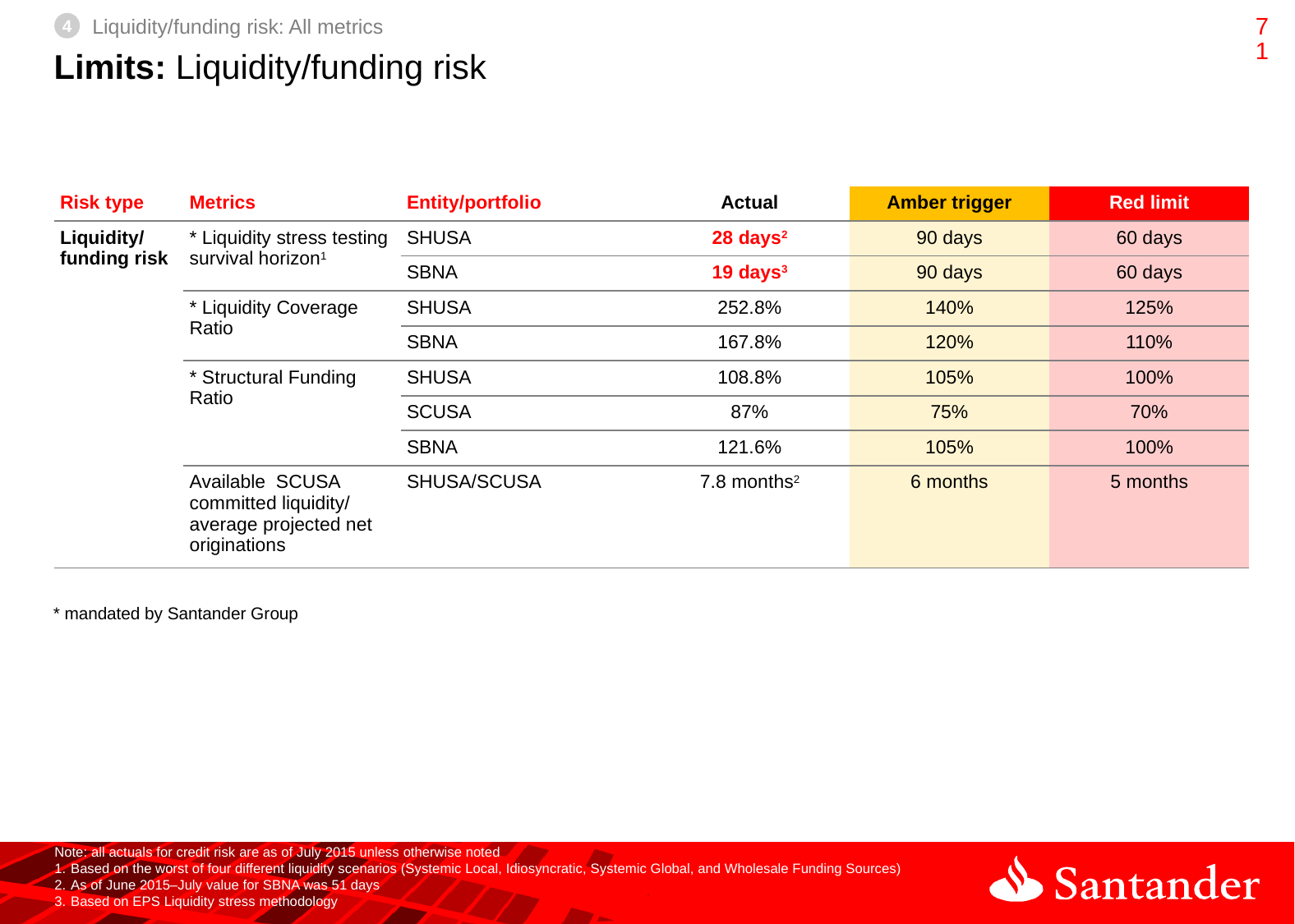

71
4
Liquidity/funding risk: All metrics
# Limits: Liquidity/funding risk
| Risk type | Metrics | Entity/portfolio | Actual | Amber trigger | Red limit |
| --- | --- | --- | --- | --- | --- |
| Liquidity/ funding risk | \* Liquidity stress testing survival horizon1 | SHUSA | 28 days2 | 90 days | 60 days |
|  |  | SBNA | 19 days3 | 90 days | 60 days |
|  | \* Liquidity Coverage Ratio | SHUSA | 252.8% | 140% | 125% |
|  |  | SBNA | 167.8% | 120% | 110% |
|  | \* Structural Funding Ratio | SHUSA | 108.8% | 105% | 100% |
|  |  | SCUSA | 87% | 75% | 70% |
|  |  | SBNA | 121.6% | 105% | 100% |
|  | Available SCUSA committed liquidity/ average projected net originations | SHUSA/SCUSA | 7.8 months2 | 6 months | 5 months |
* mandated by Santander Group
Note: all actuals for credit risk are as of July 2015 unless otherwise noted
Based on the worst of four different liquidity scenarios (Systemic Local, Idiosyncratic, Systemic Global, and Wholesale Funding Sources)
As of June 2015–July value for SBNA was 51 days
Based on EPS Liquidity stress methodology